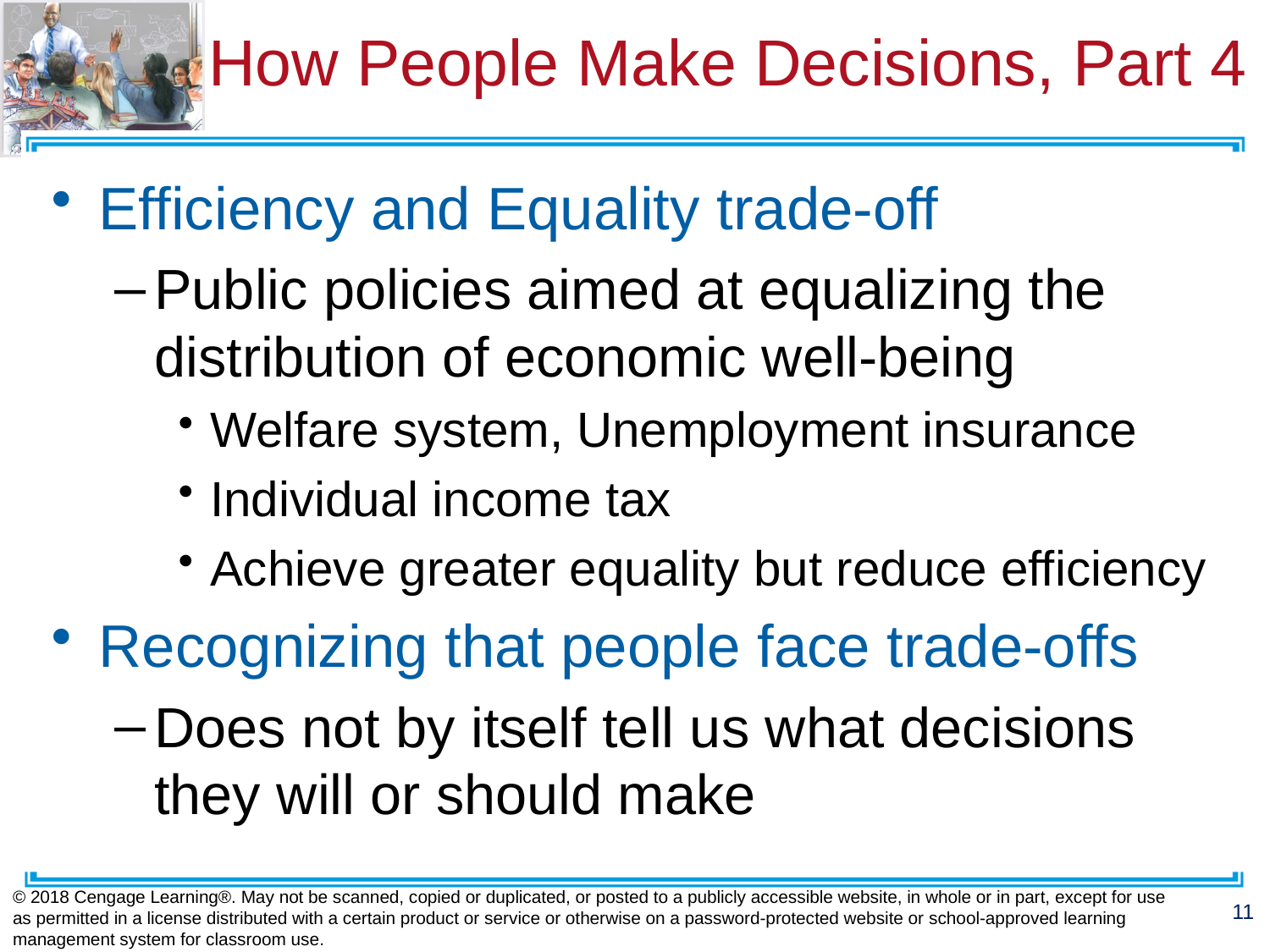

# How People Make Decisions, Part 4
Efficiency and Equality trade-off
Public policies aimed at equalizing the distribution of economic well-being
Welfare system, Unemployment insurance
Individual income tax
Achieve greater equality but reduce efficiency
Recognizing that people face trade-offs
Does not by itself tell us what decisions they will or should make
© 2018 Cengage Learning®. May not be scanned, copied or duplicated, or posted to a publicly accessible website, in whole or in part, except for use as permitted in a license distributed with a certain product or service or otherwise on a password-protected website or school-approved learning management system for classroom use.
11